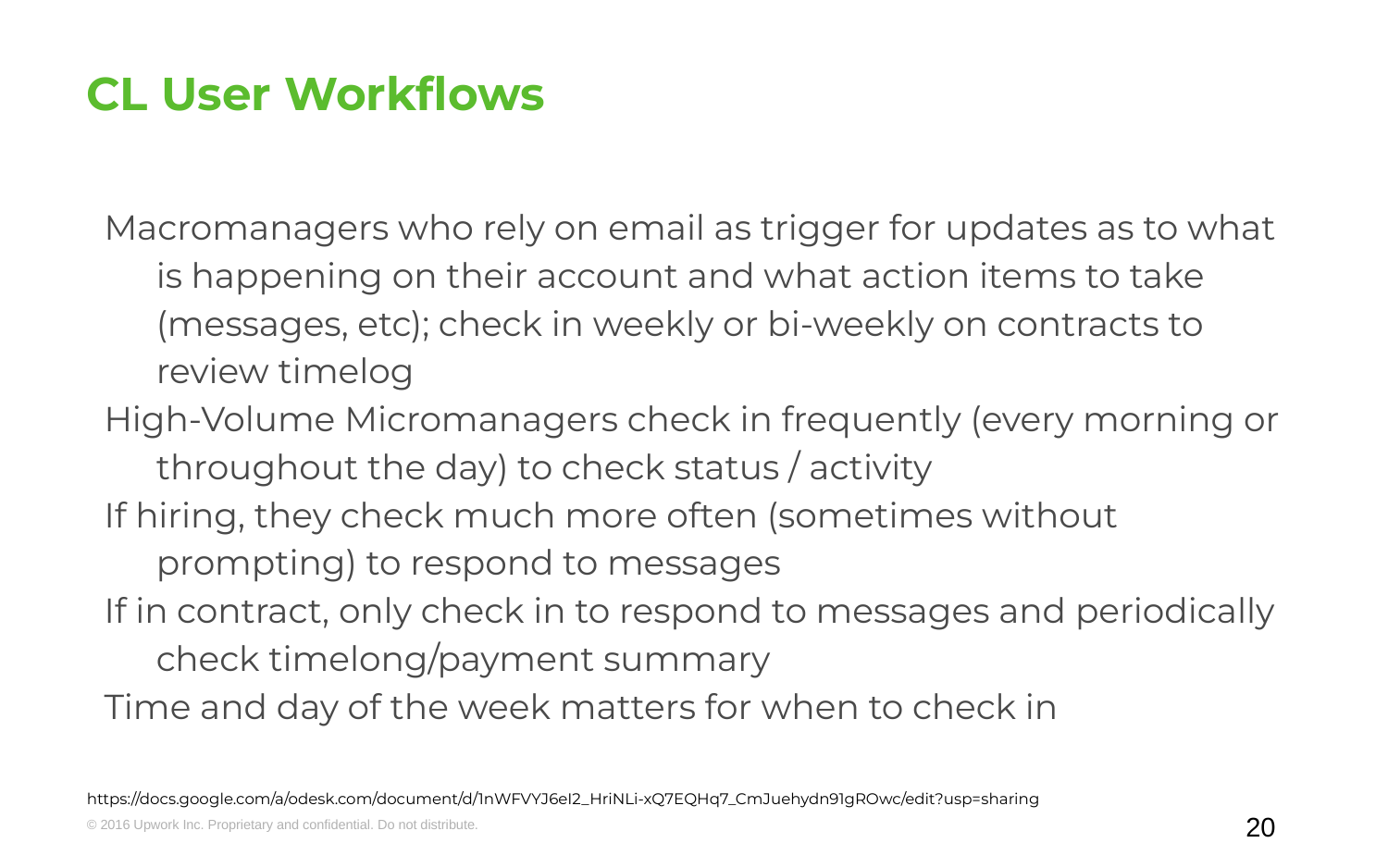

# CL User Workflows
Macromanagers who rely on email as trigger for updates as to what is happening on their account and what action items to take (messages, etc); check in weekly or bi-weekly on contracts to review timelog
High-Volume Micromanagers check in frequently (every morning or throughout the day) to check status / activity
If hiring, they check much more often (sometimes without prompting) to respond to messages
If in contract, only check in to respond to messages and periodically check timelong/payment summary
Time and day of the week matters for when to check in
https://docs.google.com/a/odesk.com/document/d/1nWFVYJ6eI2_HriNLi-xQ7EQHq7_CmJuehydn91gROwc/edit?usp=sharing
20